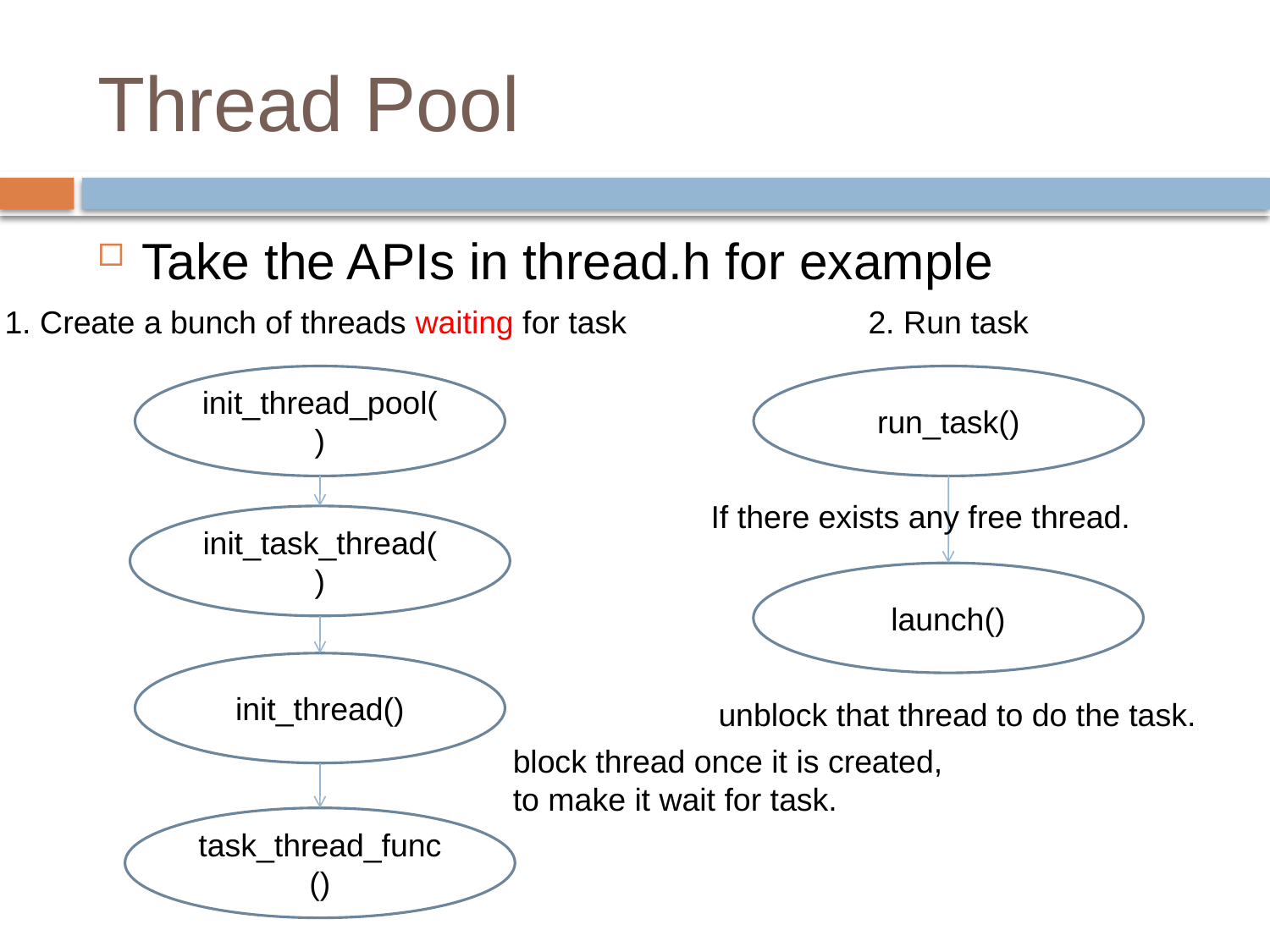

# Thread Pool
Take the APIs in thread.h for example

1. Create a bunch of threads waiting for task
2. Run task
init_thread_pool()
run_task()
If there exists any free thread.
init_task_thread()
launch()
init_thread()
unblock that thread to do the task.
block thread once it is created,
to make it wait for task.

task_thread_func()